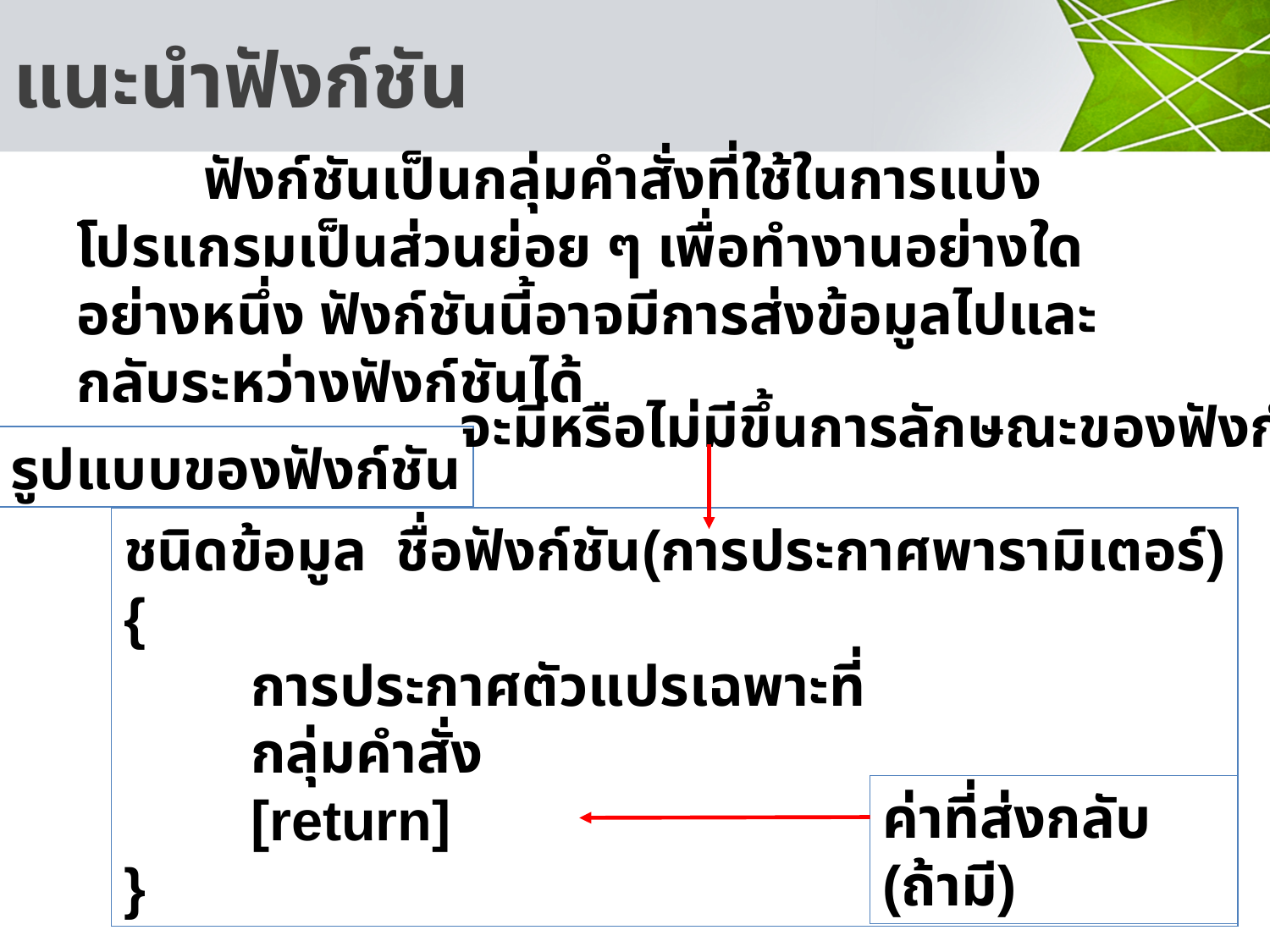

# แนะนำฟังก์ชัน
	ฟังก์ชันเป็นกลุ่มคำสั่งที่ใช้ในการแบ่งโปรแกรมเป็นส่วนย่อย ๆ เพื่อทำงานอย่างใดอย่างหนึ่ง ฟังก์ชันนี้อาจมีการส่งข้อมูลไปและกลับระหว่างฟังก์ชันได้
จะมีหรือไม่มีขึ้นการลักษณะของฟังก์ชัน
รูปแบบของฟังก์ชัน

ชนิดข้อมูล  ชื่อฟังก์ชัน(การประกาศพารามิเตอร์)
{
	การประกาศตัวแปรเฉพาะที่
	กลุ่มคำสั่ง
	[return]
}
ค่าที่ส่งกลับ  (ถ้ามี)